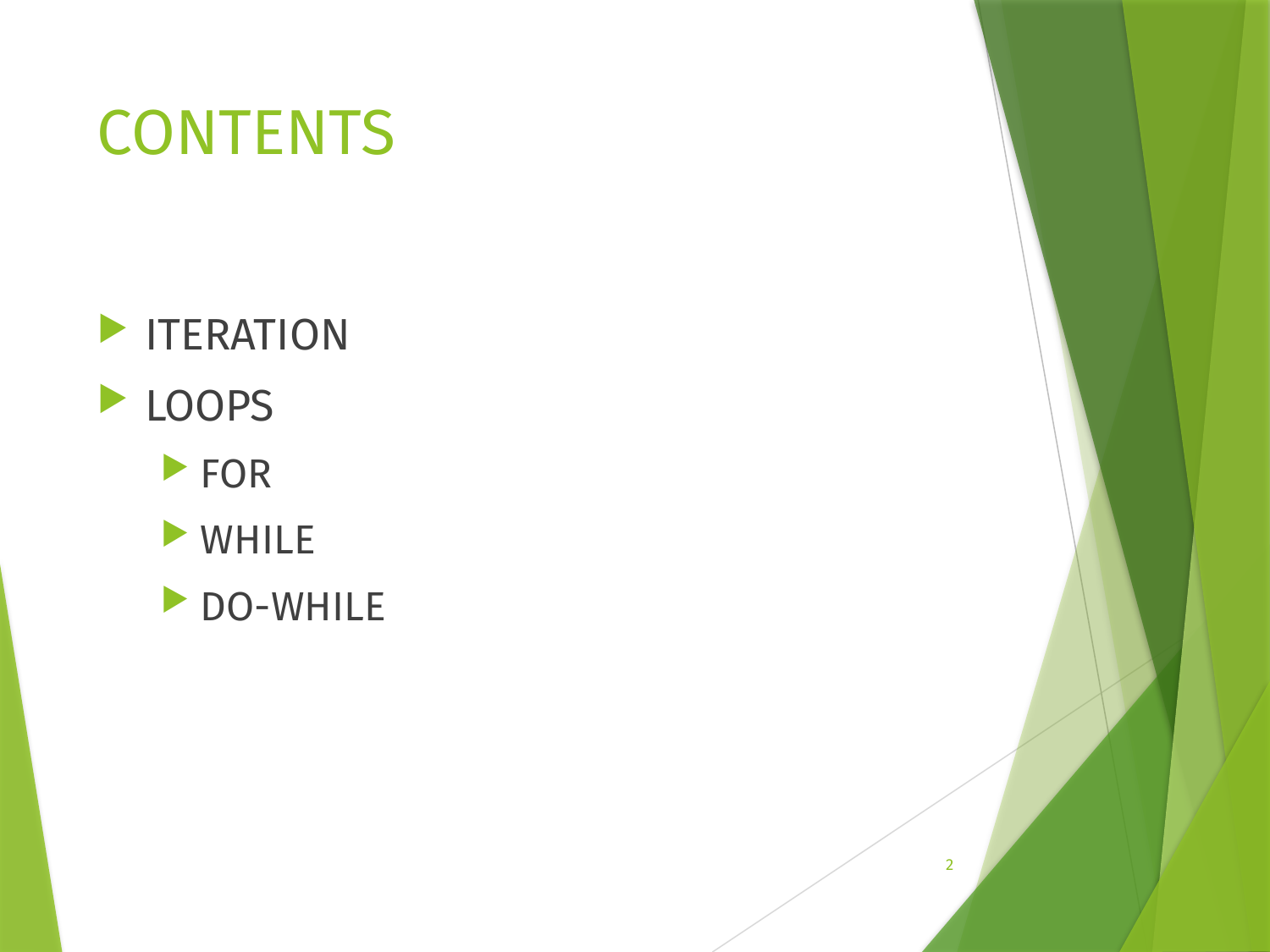

# CONTENTS
ITERATION
LOOPS
FOR
WHILE
DO-WHILE
2